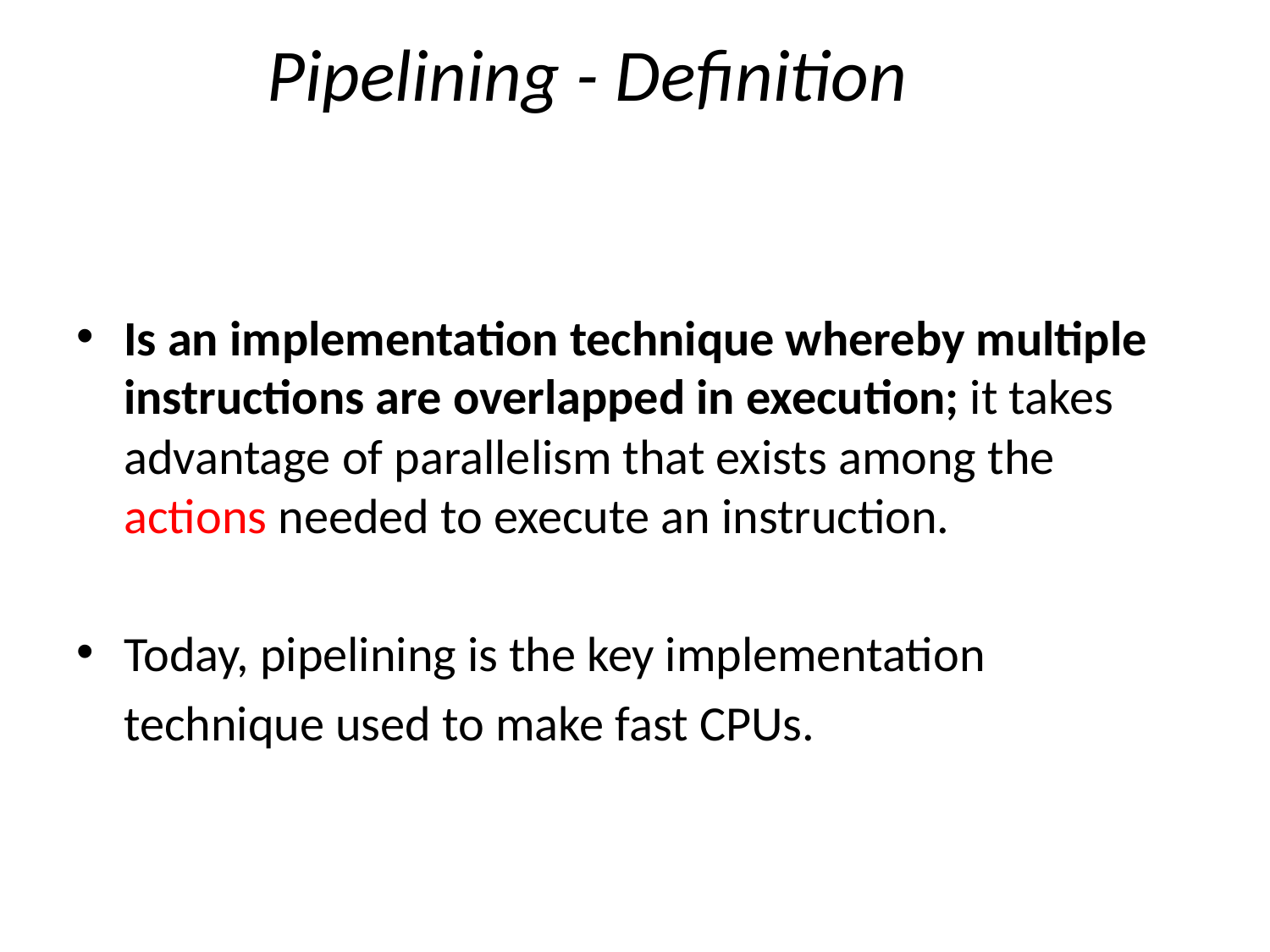

# Pipelining - Definition

Is an implementation technique whereby multiple instructions are overlapped in execution; it takes advantage of parallelism that exists among the actions needed to execute an instruction.

Today, pipelining is the key implementation
	technique used to make fast CPUs.